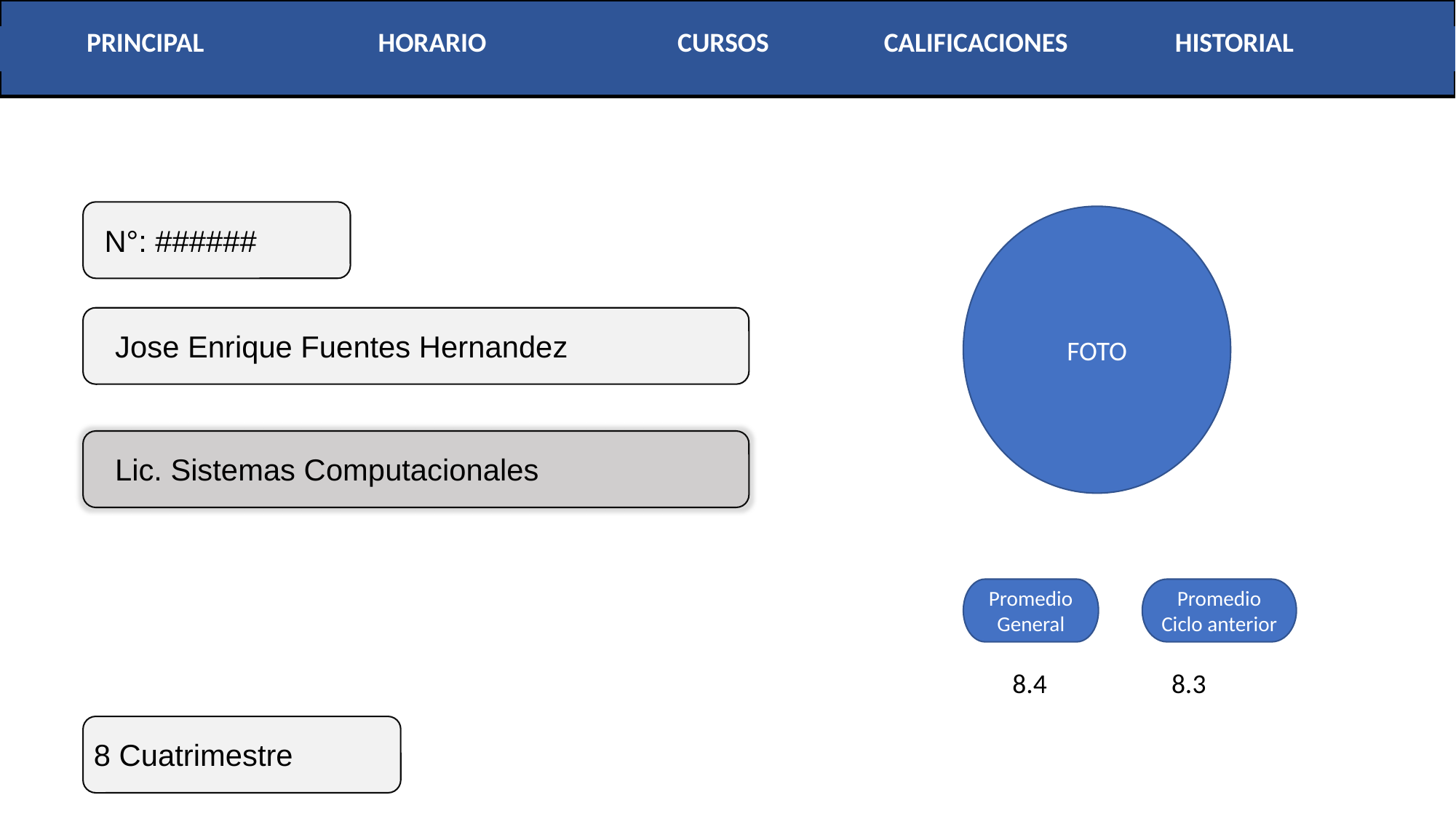

| PRINCIPAL | HORARIO | CURSOS | CALIFICACIONES | HISTORIAL |
| --- | --- | --- | --- | --- |

FOTO
N°: ######

Jose Enrique Fuentes Hernandez

Lic. Sistemas Computacionales
Promedio General
Promedio Ciclo anterior
8.4
8.3

8 Cuatrimestre